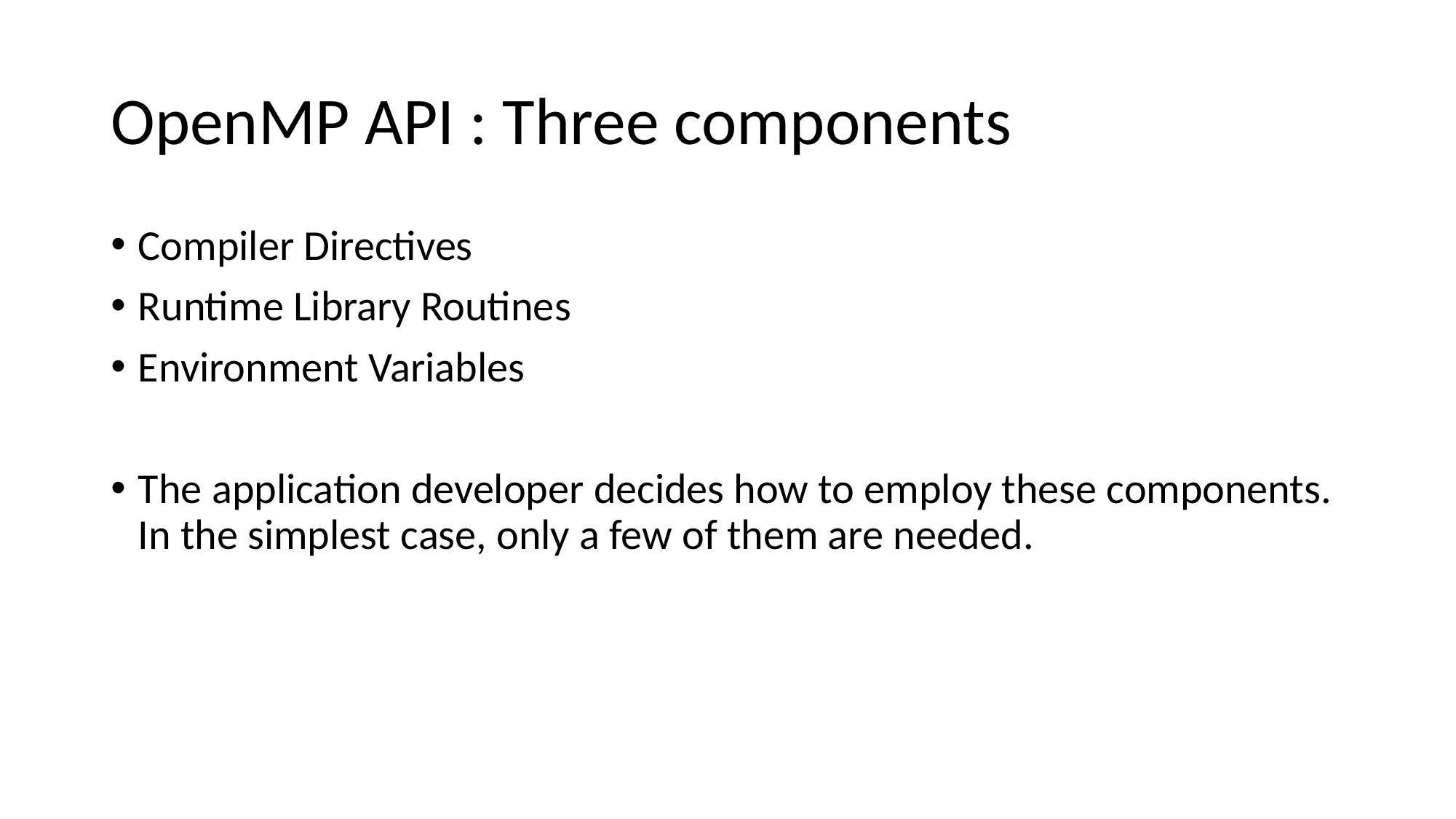

# OpenMP API : Three components
Compiler Directives
Runtime Library Routines
Environment Variables

The application developer decides how to employ these components. In the simplest case, only a few of them are needed.